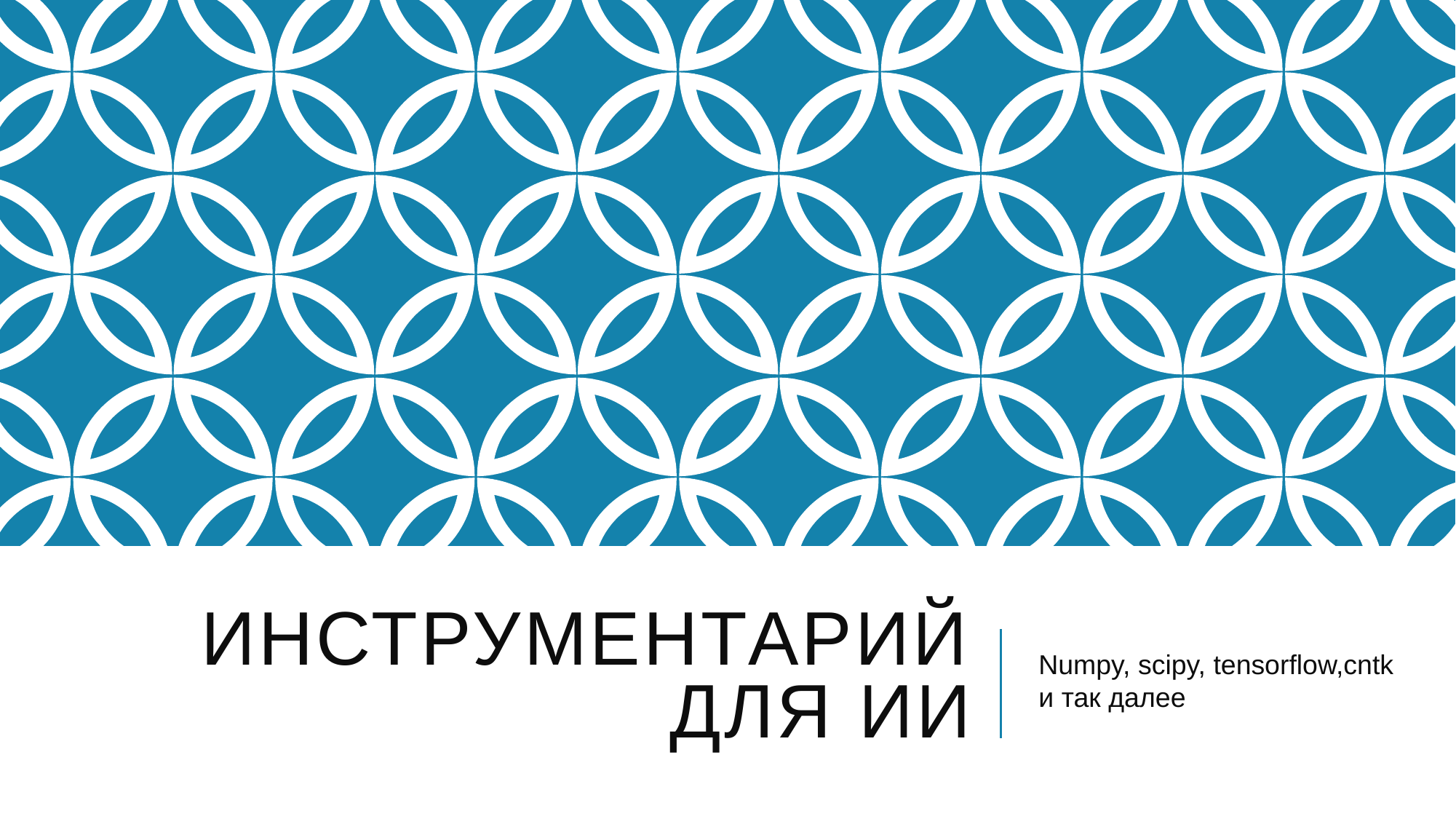

# Инструментарий для ИИ
Numpy, scipy, tensorflow,cntk и так далее